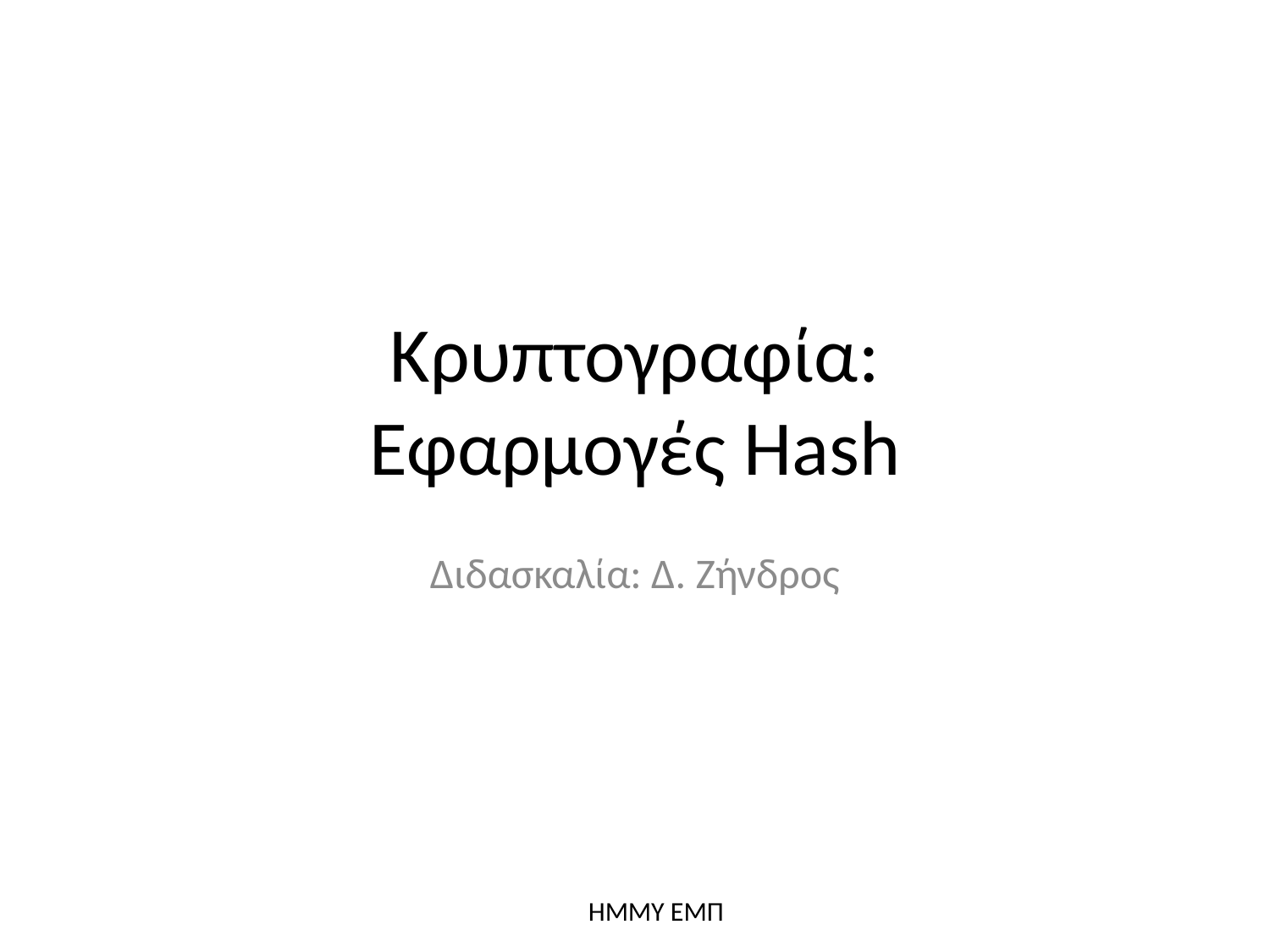

# Κρυπτογραφία: Εφαρμογές Hash
Διδασκαλία: Δ. Ζήνδρος

ΗΜΜΥ ΕΜΠ